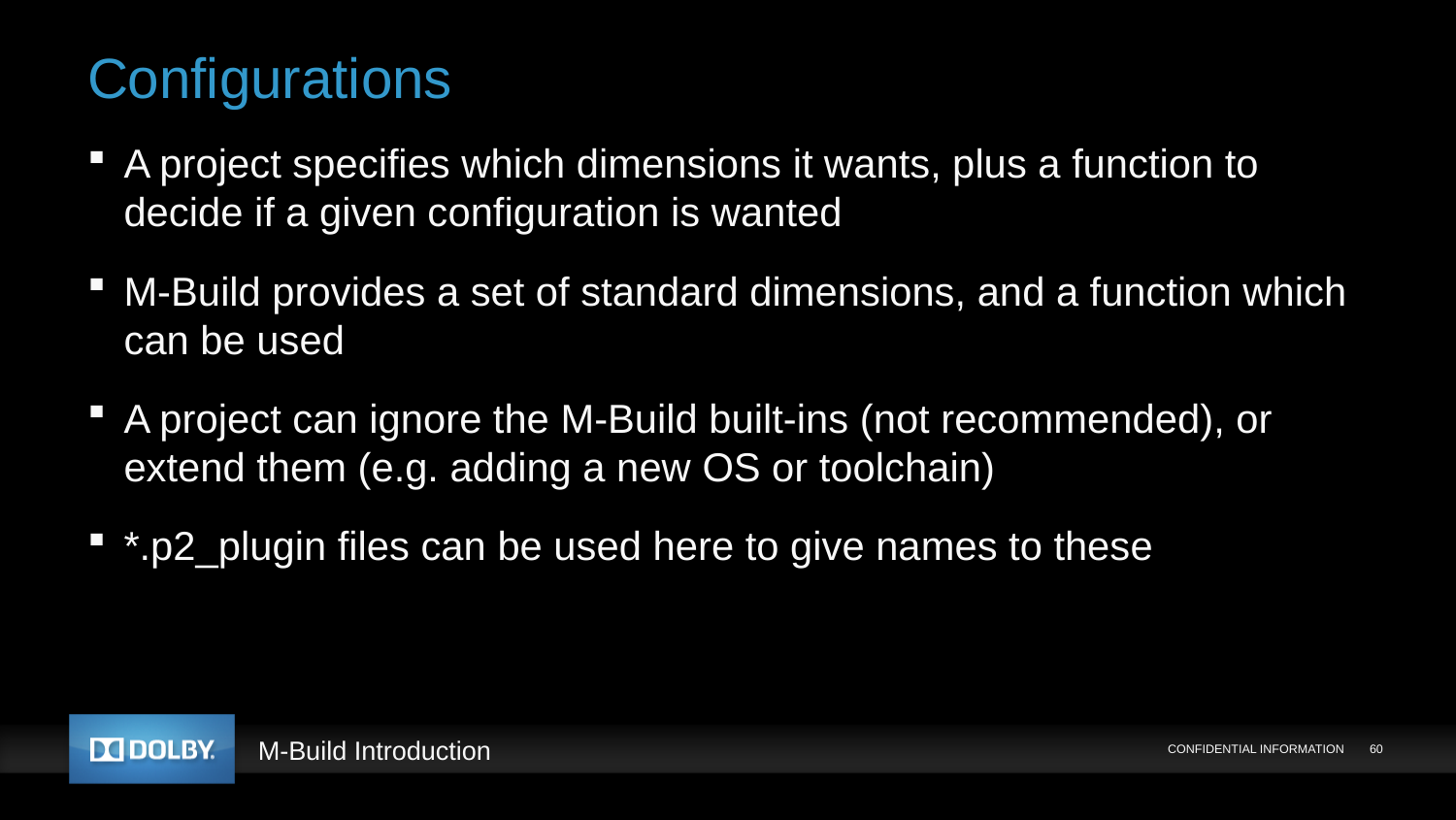

# Configurations
A project specifies which dimensions it wants, plus a function to decide if a given configuration is wanted
M-Build provides a set of standard dimensions, and a function which can be used
A project can ignore the M-Build built-ins (not recommended), or extend them (e.g. adding a new OS or toolchain)
*.p2_plugin files can be used here to give names to these
CONFIDENTIAL INFORMATION
60